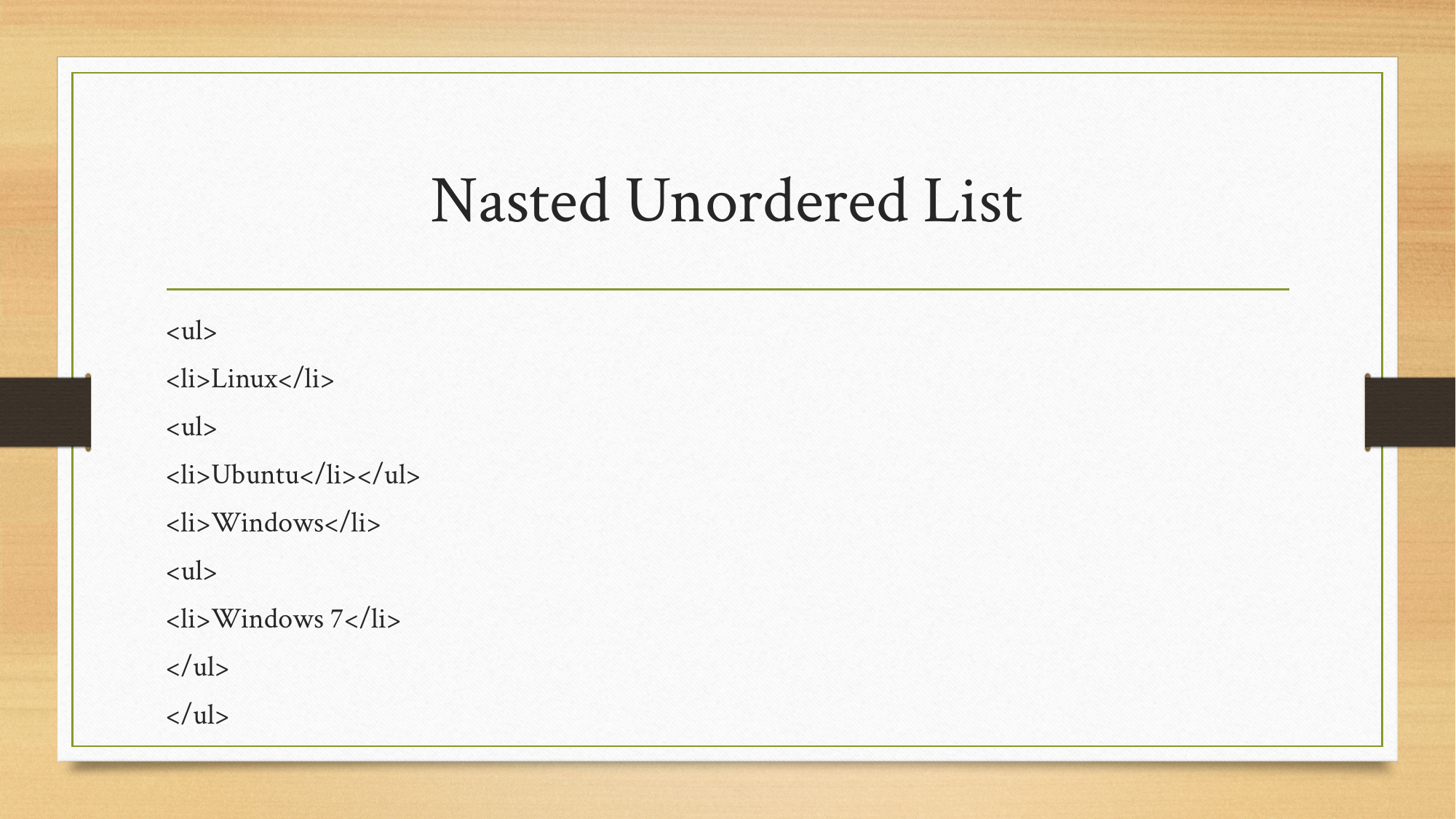

# Nasted Unordered List
﻿<ul>
<li>Linux</li>
<ul>
<li>Ubuntu</li></ul>
<li>Windows</li>
<ul>
<li>Windows 7</li>
</ul>
</ul>